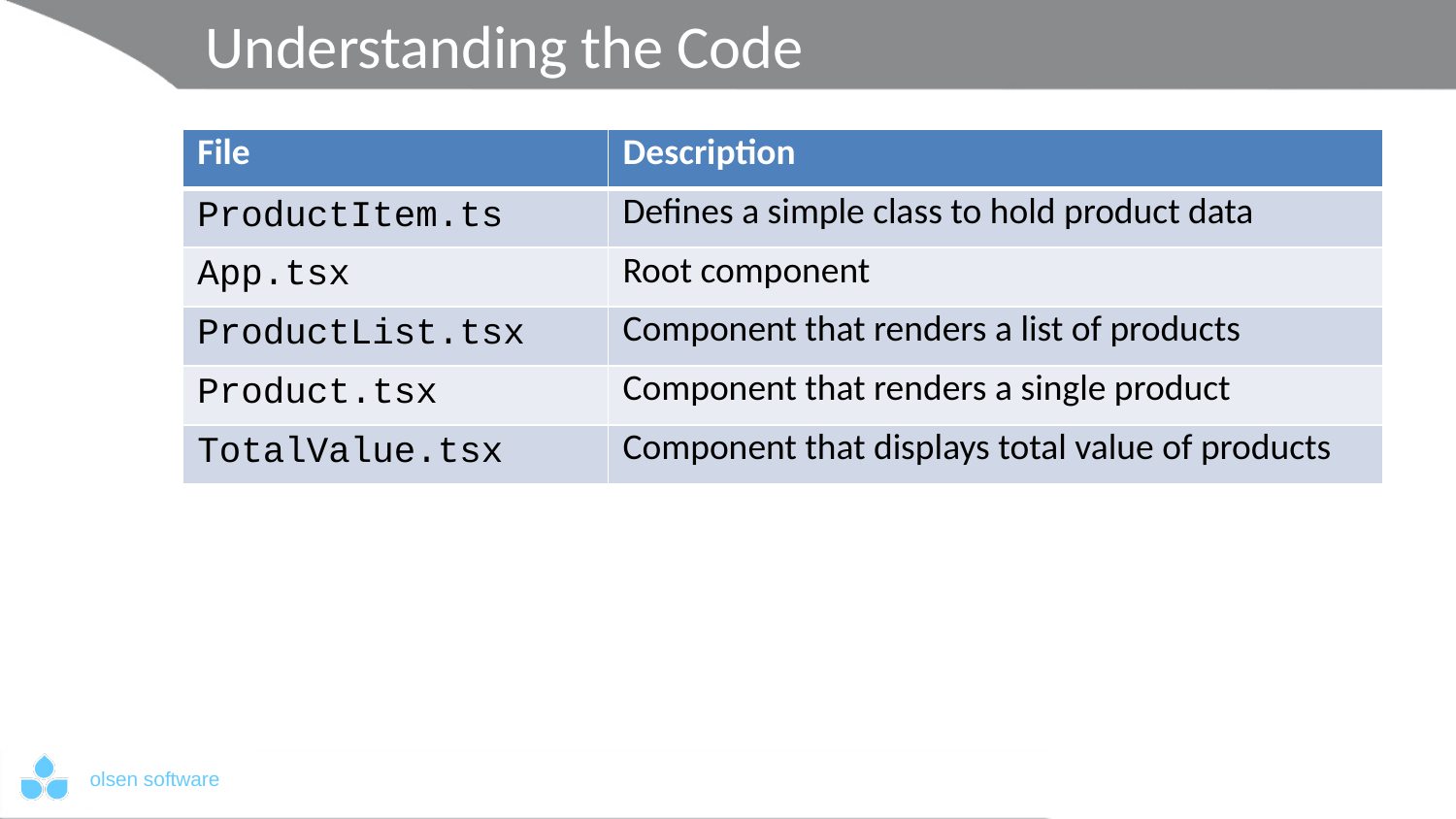

# Understanding the Code
| File | Description |
| --- | --- |
| ProductItem.ts | Defines a simple class to hold product data |
| App.tsx | Root component |
| ProductList.tsx | Component that renders a list of products |
| Product.tsx | Component that renders a single product |
| TotalValue.tsx | Component that displays total value of products |